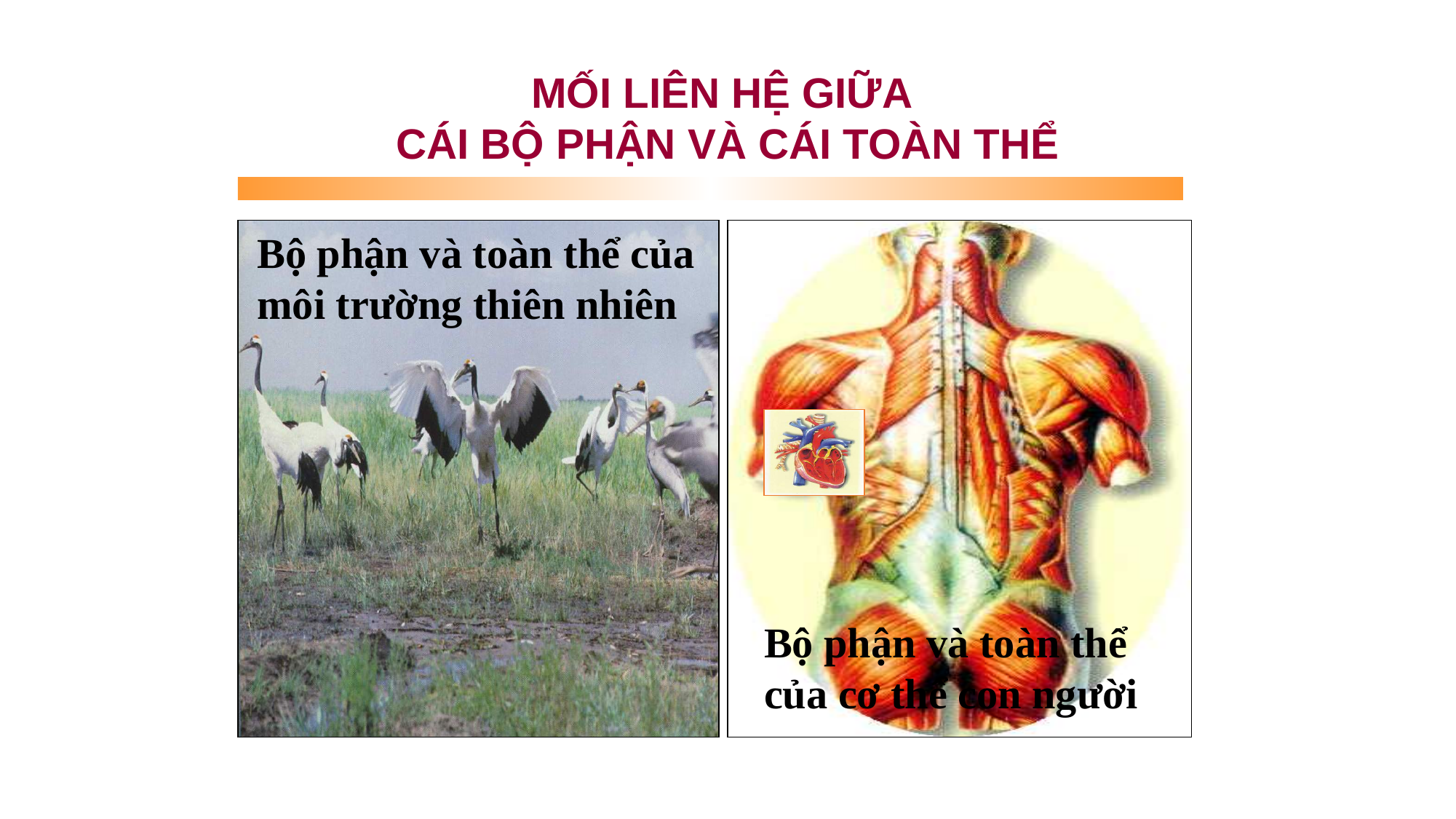

MỐI LIÊN HỆ GIỮA
CÁI BỘ PHẬN VÀ CÁI TOÀN THỂ

Bộ phận và toàn thể của môi trường thiên nhiên

Bộ phận và toàn thể của cơ thể con người